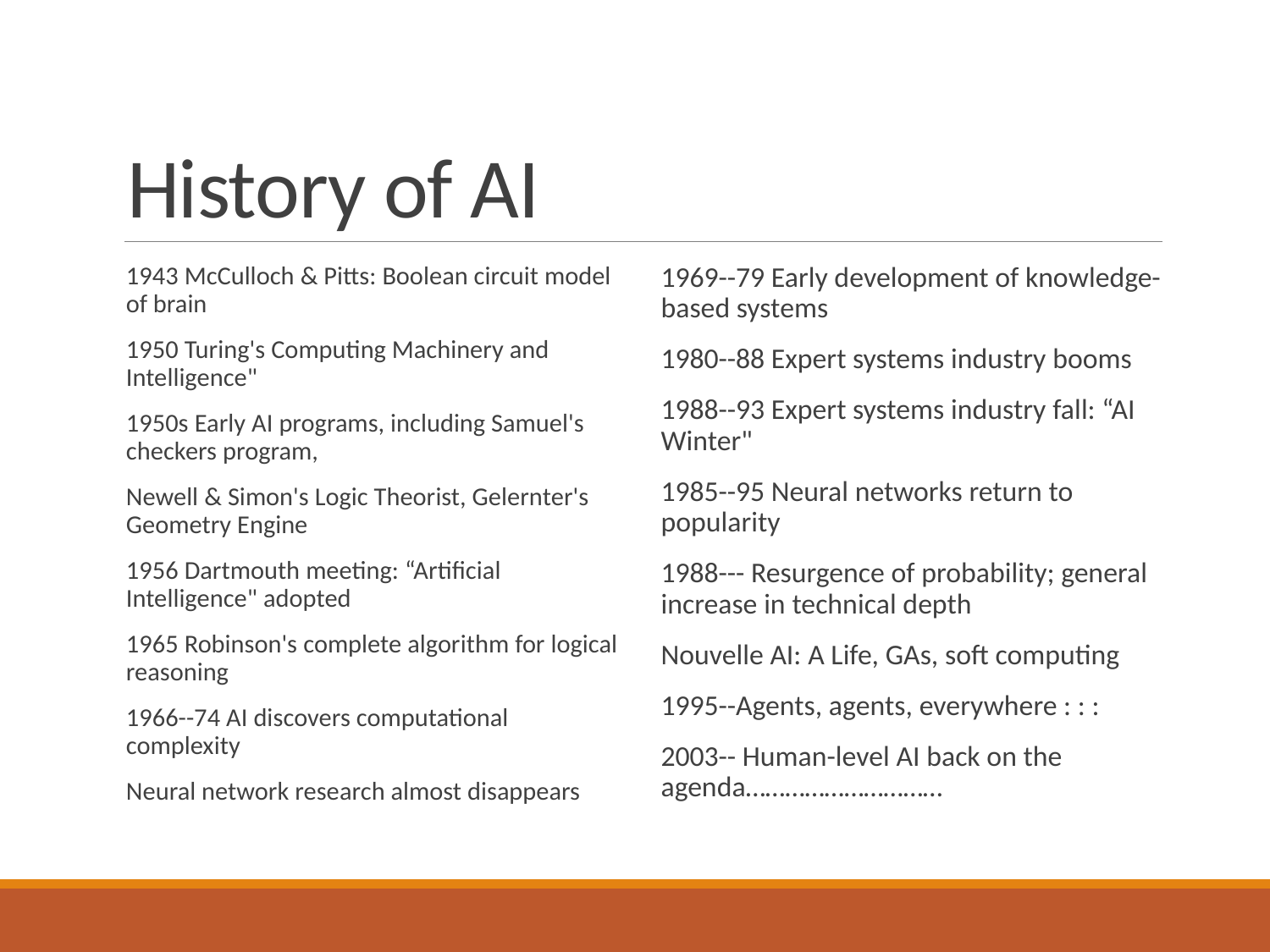

# History of AI
1943 McCulloch & Pitts: Boolean circuit model of brain
1950 Turing's Computing Machinery and Intelligence"
1950s Early AI programs, including Samuel's checkers program,
Newell & Simon's Logic Theorist, Gelernter's Geometry Engine
1956 Dartmouth meeting: “Artificial Intelligence" adopted
1965 Robinson's complete algorithm for logical reasoning
1966--74 AI discovers computational complexity
Neural network research almost disappears
1969--79 Early development of knowledge-based systems
1980--88 Expert systems industry booms
1988--93 Expert systems industry fall: “AI Winter"
1985--95 Neural networks return to popularity
1988--- Resurgence of probability; general increase in technical depth
Nouvelle AI: A Life, GAs, soft computing
1995--Agents, agents, everywhere : : :
2003-- Human-level AI back on the agenda…………………………